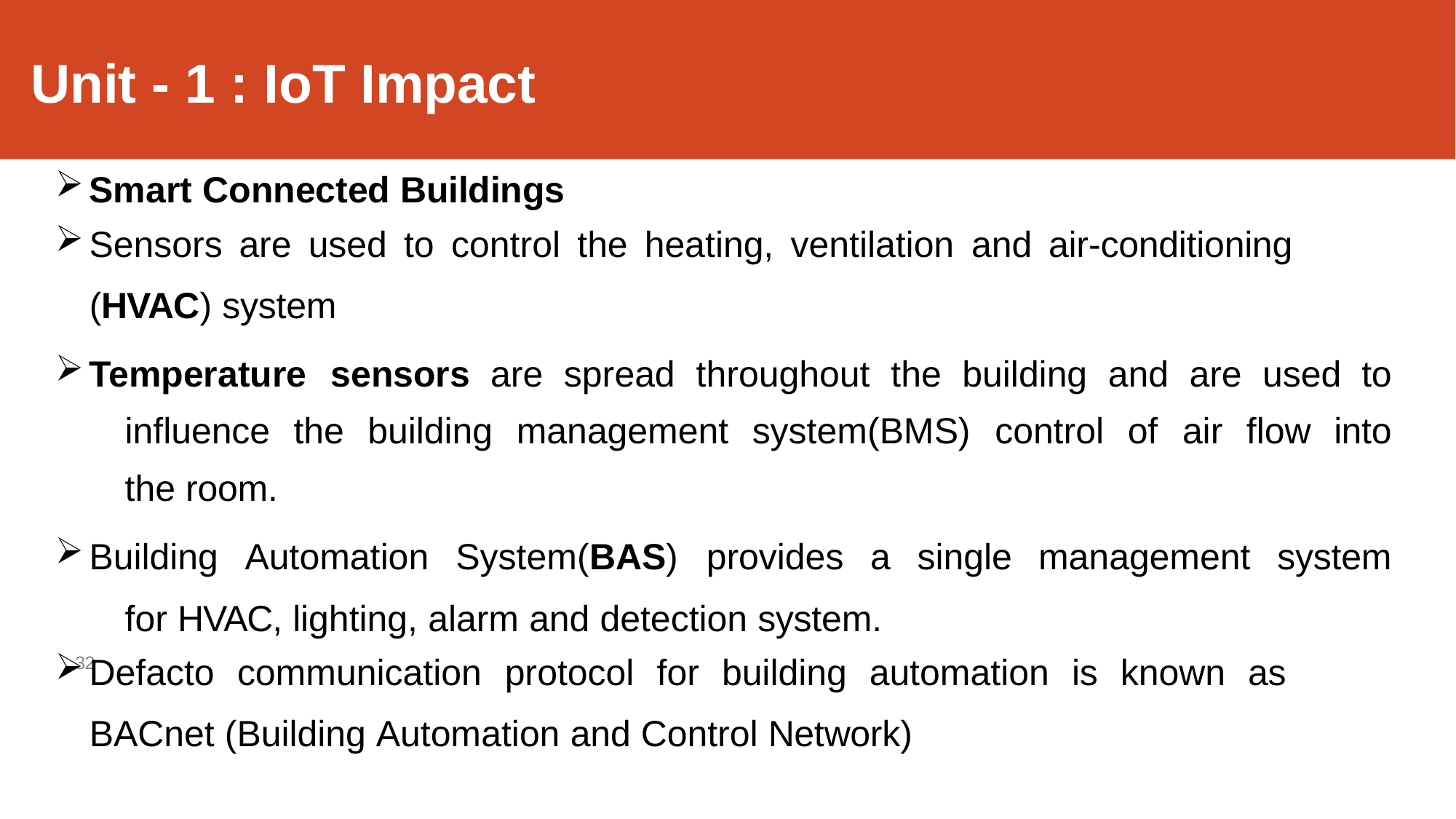

# Unit - 1 : IoT Impact
Smart Connected Buildings
Sensors are used to control the heating, ventilation and air-conditioning
(HVAC) system
Temperature sensors are spread throughout the building and are used to 	influence the building management system(BMS) control of air flow into 	the room.
Building Automation System(BAS) provides a single management system 	for HVAC, lighting, alarm and detection system.
Defacto  communication  protocol  for  building  automation  is  known  as
BACnet (Building Automation and Control Network)
32